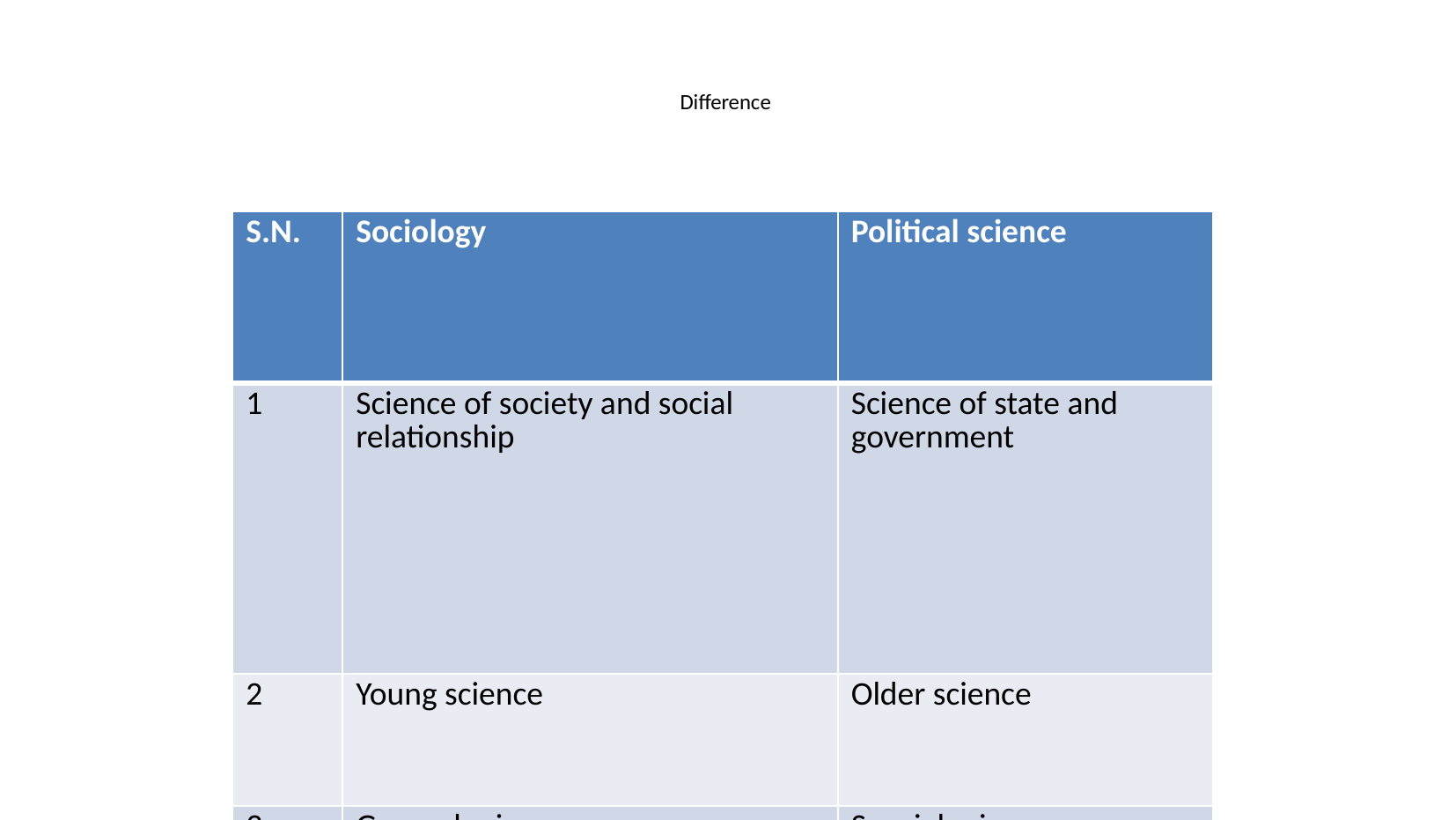

# Difference
| S.N. | Sociology | Political science |
| --- | --- | --- |
| 1 | Science of society and social relationship | Science of state and government |
| 2 | Young science | Older science |
| 3 | General science | Special science |
| 4 | Wider scope | Limited scope |
| 5 | Studies organized,unorganized and disorganized society | Studies only politically organized societies |
| 6 | Studies social activities of man | Studies political activities of man |
| 7 | Studies man as social animal | Studies man as political animal |